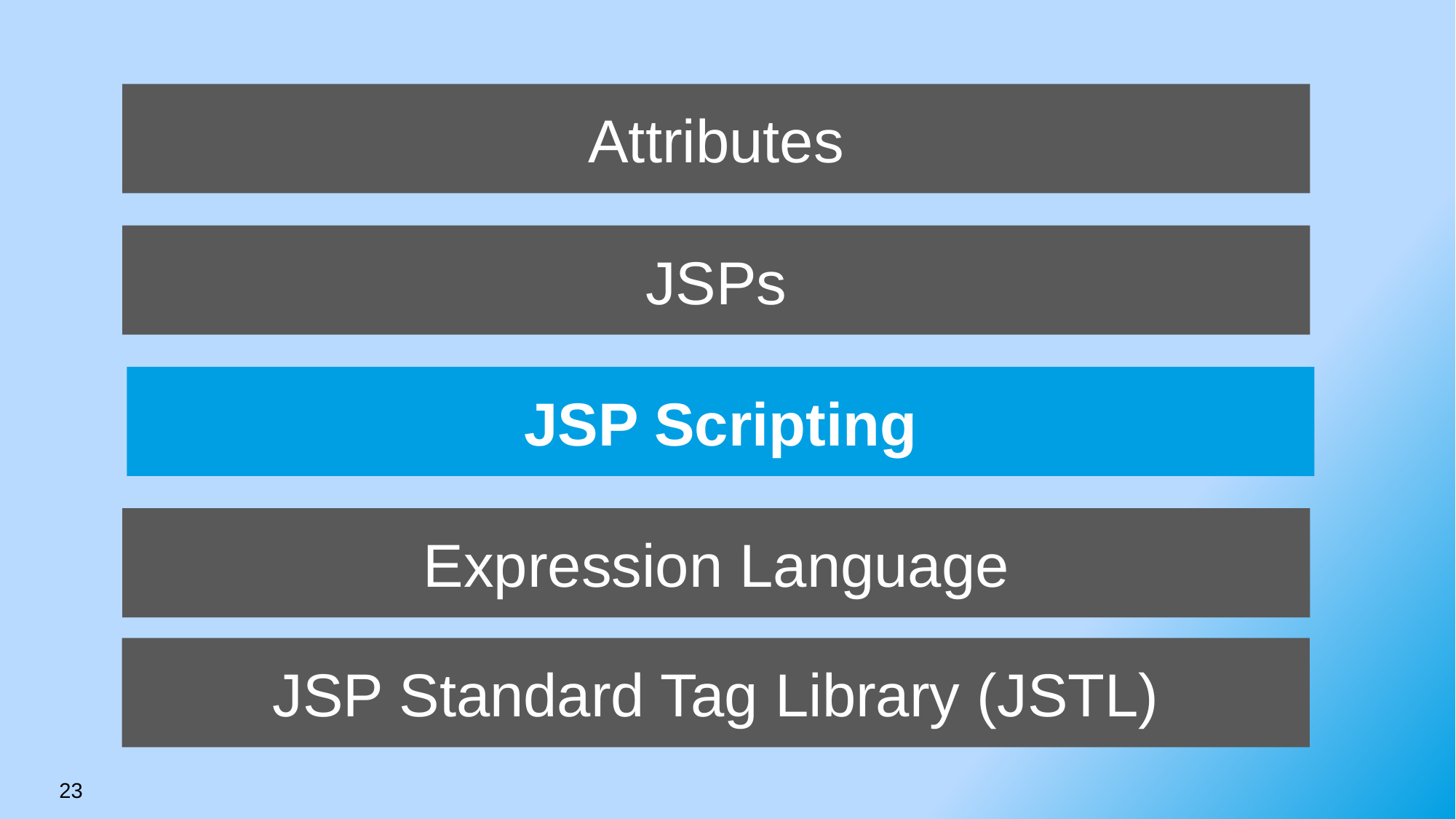

Attributes
JSPs
JSP Scripting
Expression Language
JSP Standard Tag Library (JSTL)
23